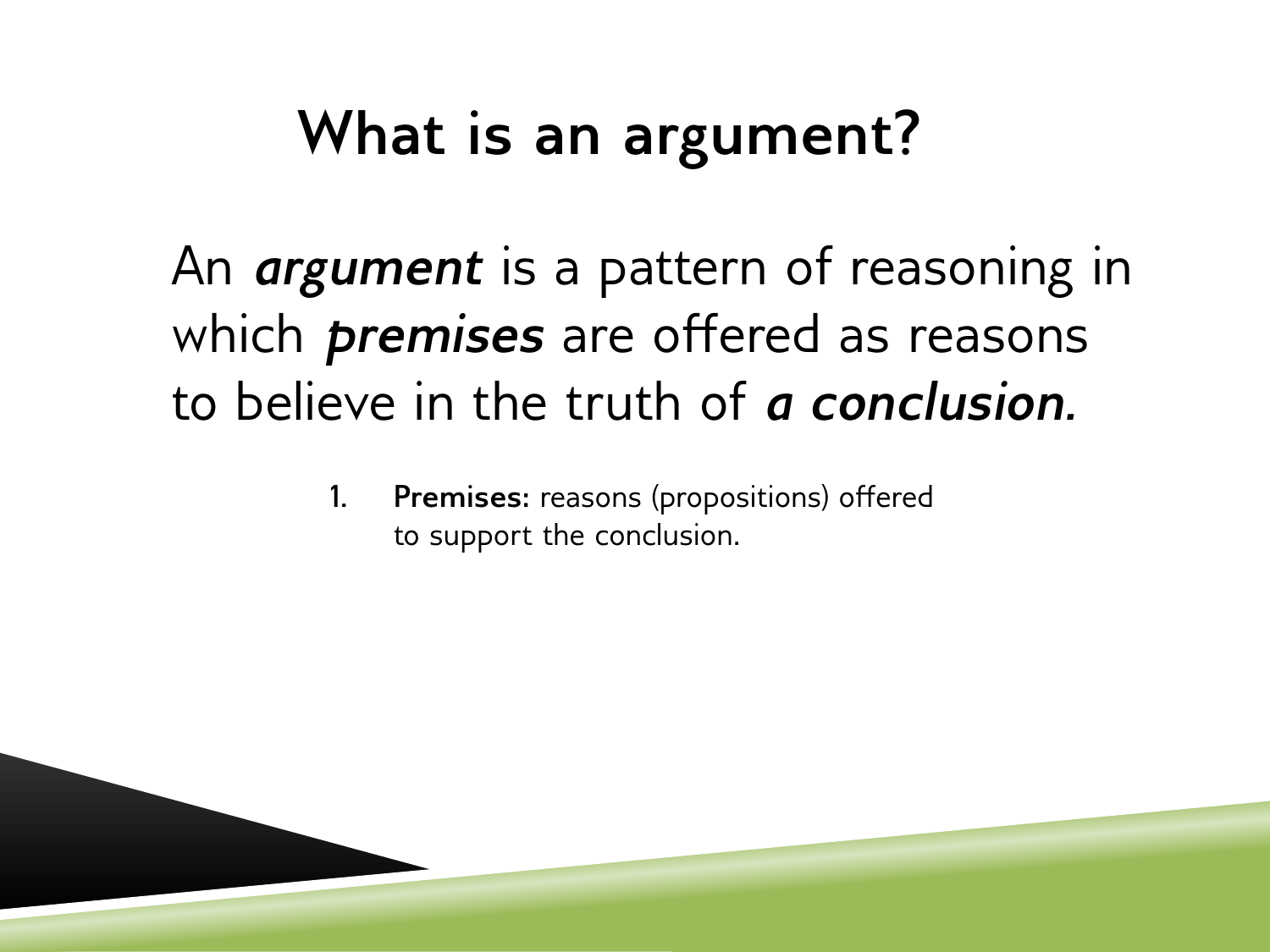

What is an argument?
An argument is a pattern of reasoning in which premises are offered as reasons to believe in the truth of a conclusion.
f conclusions.

Premises: reasons (propositions) offered to support the conclusion.